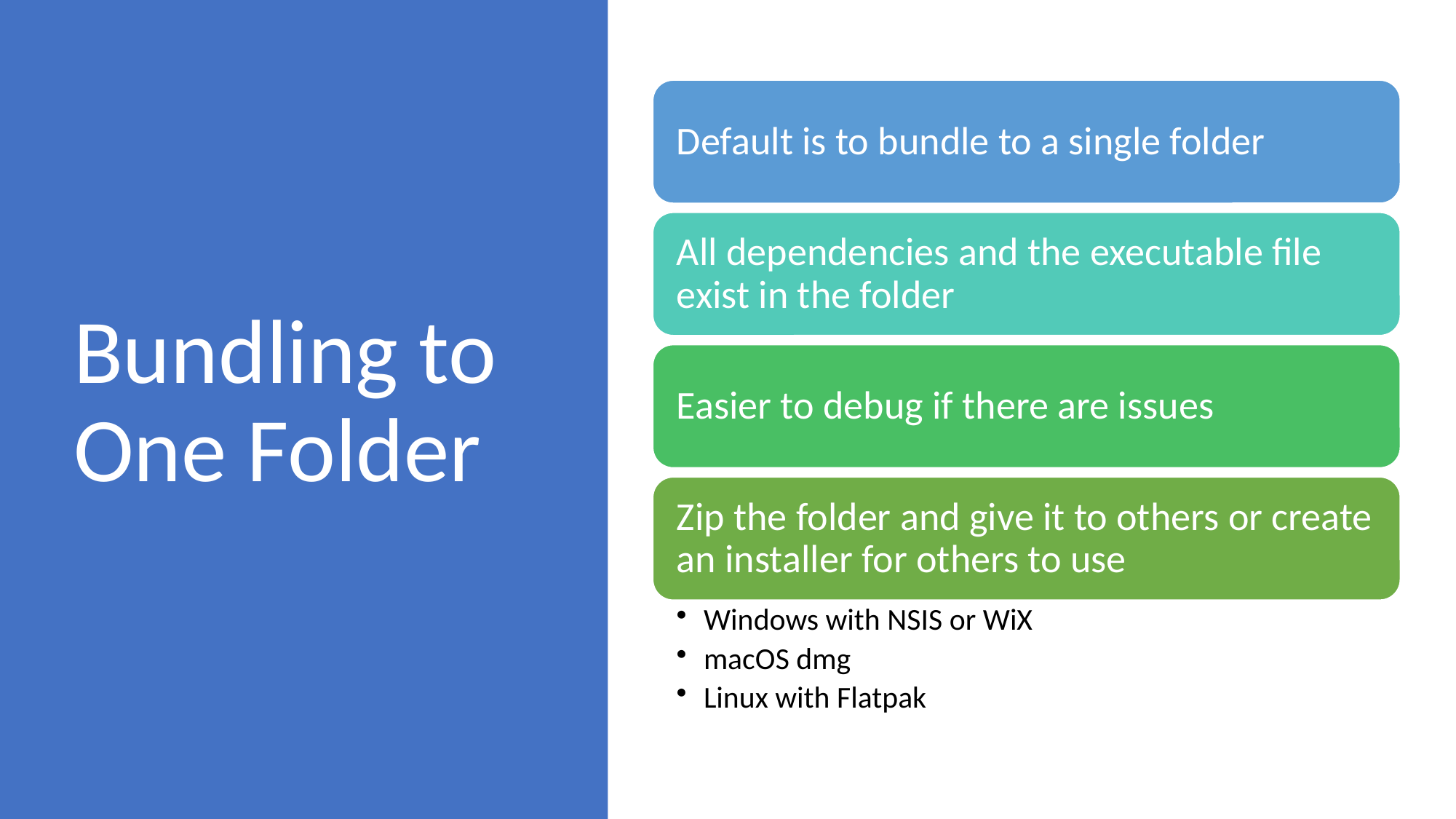

# Bundling to One Folder
Default is to bundle to a single folder
All dependencies and the executable file exist in the folder
Easier to debug if there are issues
Zip the folder and give it to others or create an installer for others to use
Windows with NSIS or WiX
macOS dmg
Linux with Flatpak